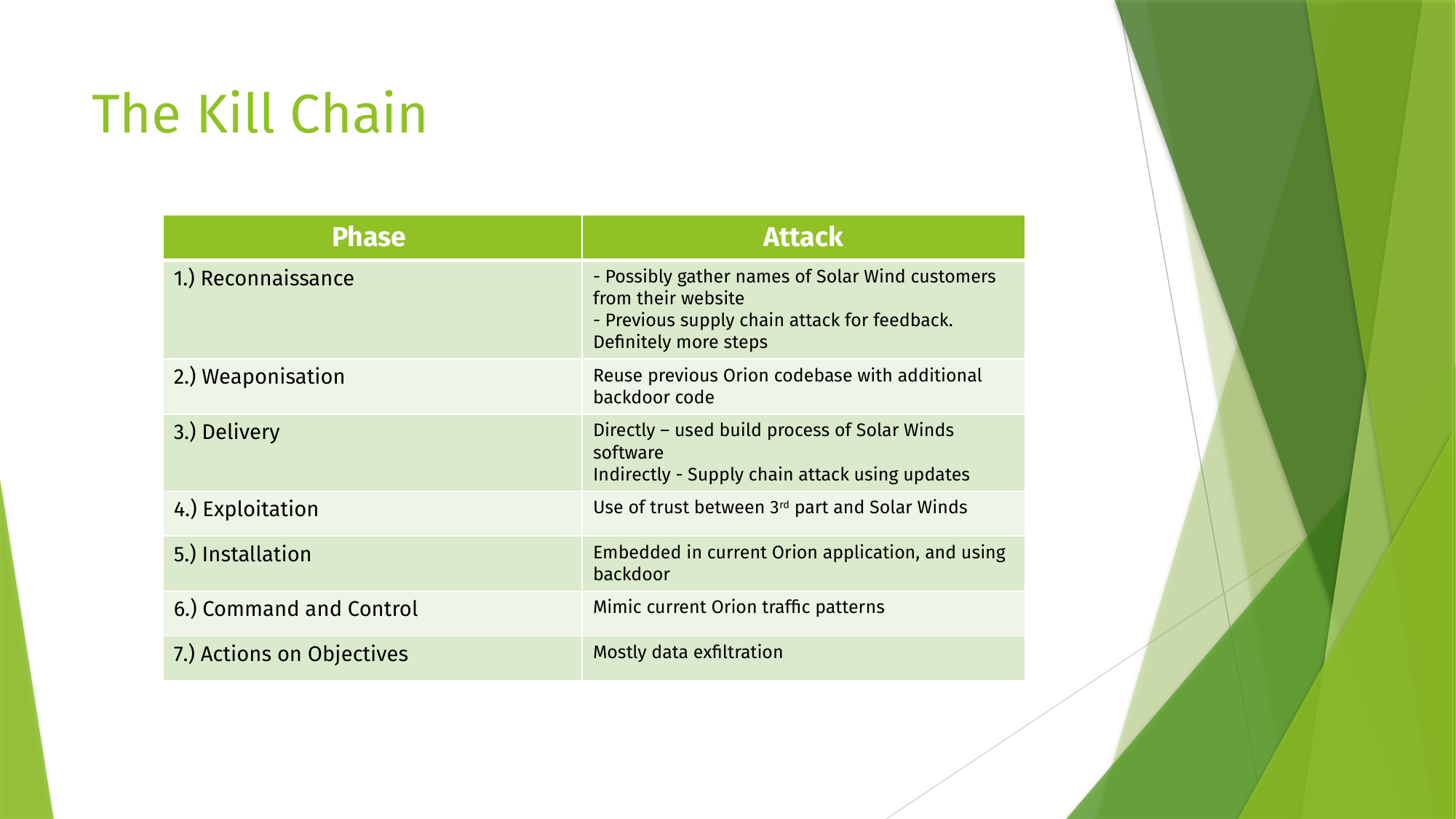

# The Kill Chain
| Phase | Attack |
| --- | --- |
| 1.) Reconnaissance | - Possibly gather names of Solar Wind customers from their website - Previous supply chain attack for feedback. Definitely more steps |
| 2.) Weaponisation | Reuse previous Orion codebase with additional backdoor code |
| 3.) Delivery | Directly – used build process of Solar Winds software Indirectly - Supply chain attack using updates |
| 4.) Exploitation | Use of trust between 3rd part and Solar Winds |
| 5.) Installation | Embedded in current Orion application, and using backdoor |
| 6.) Command and Control | Mimic current Orion traffic patterns |
| 7.) Actions on Objectives | Mostly data exfiltration |